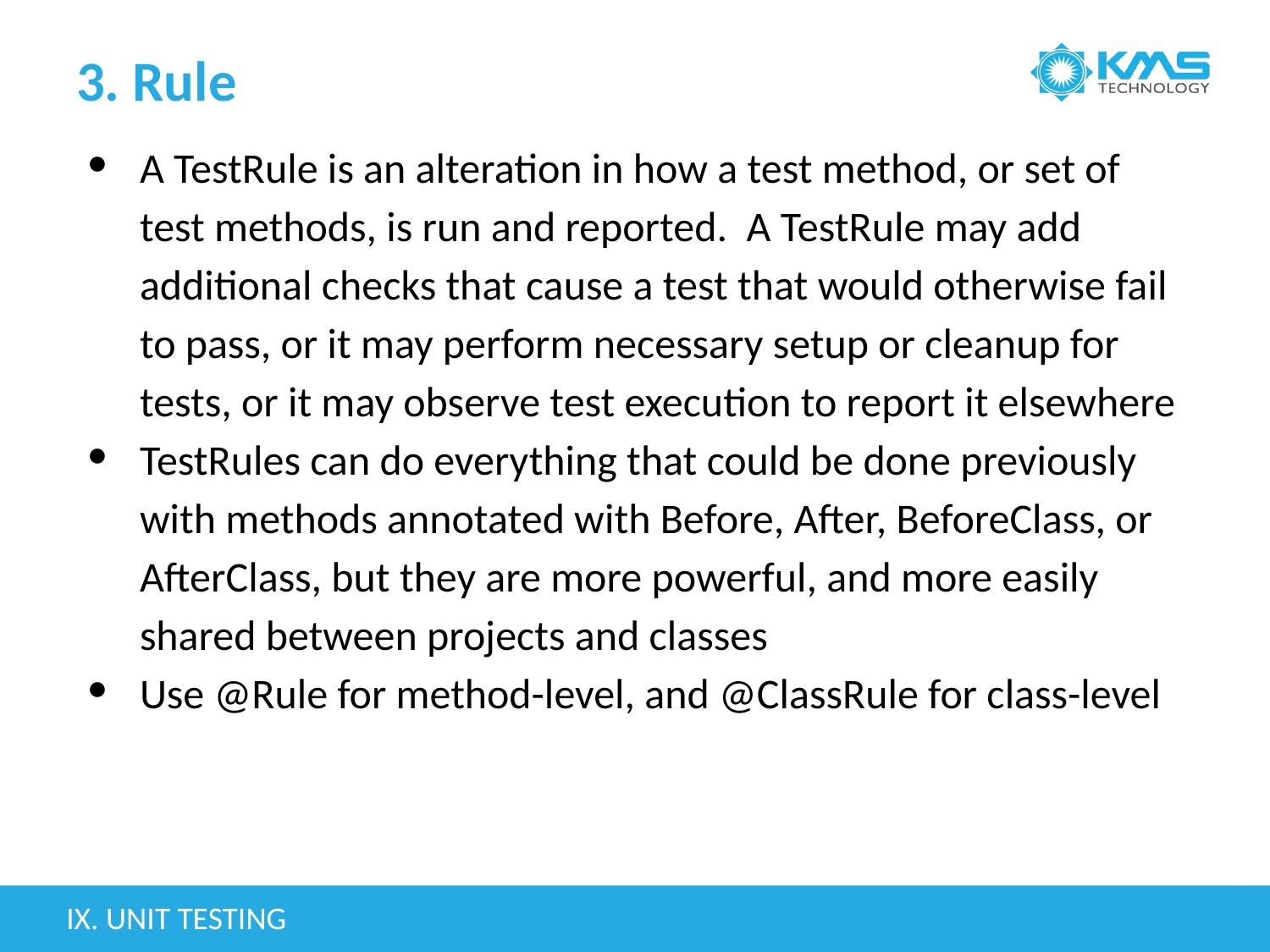

# 3. Rule
A TestRule is an alteration in how a test method, or set of test methods, is run and reported.  A TestRule may add additional checks that cause a test that would otherwise fail to pass, or it may perform necessary setup or cleanup for tests, or it may observe test execution to report it elsewhere
TestRules can do everything that could be done previously with methods annotated with Before, After, BeforeClass, or AfterClass, but they are more powerful, and more easily shared between projects and classes
Use @Rule for method-level, and @ClassRule for class-level
IX. UNIT TESTING